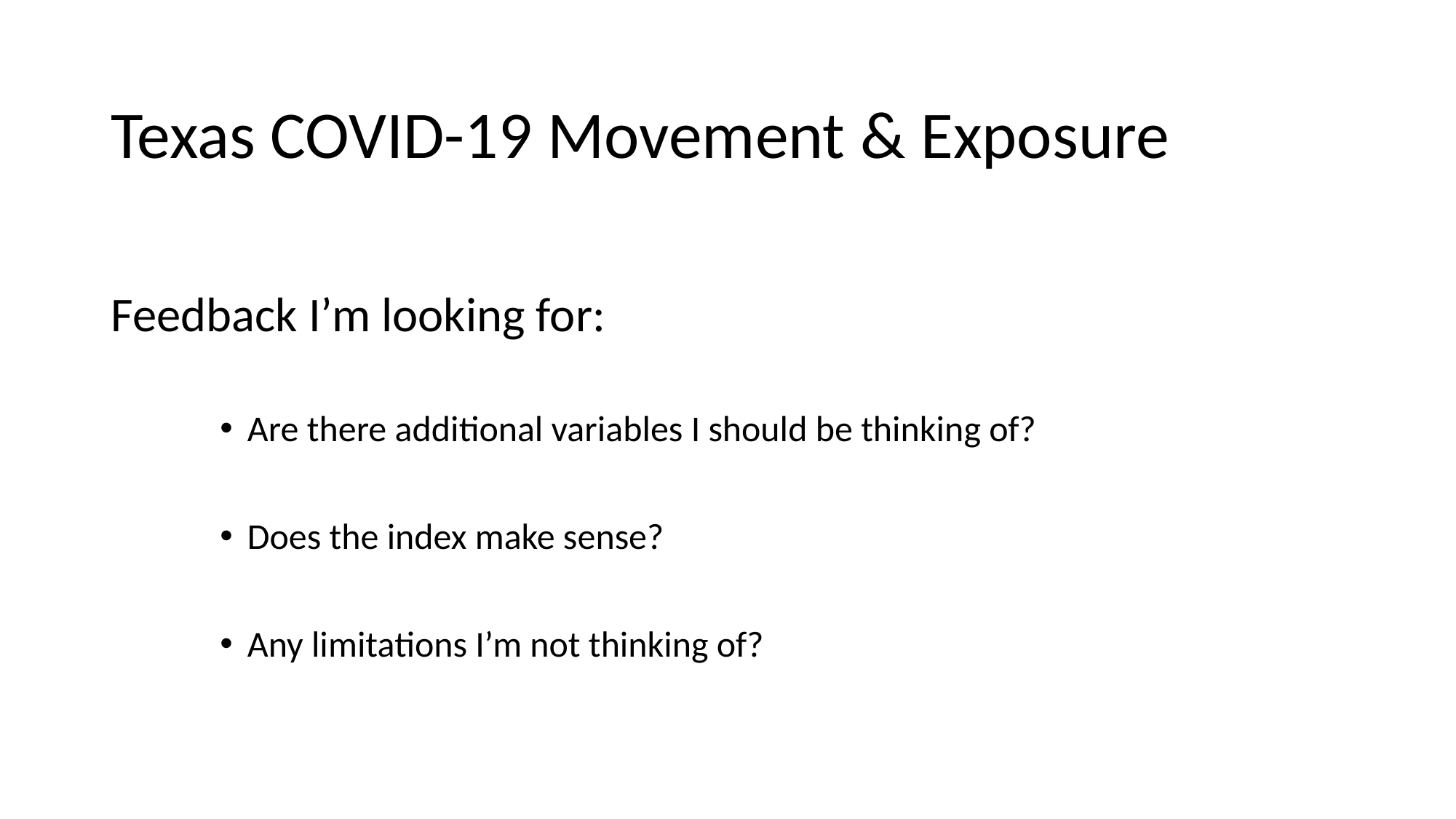

# Texas COVID-19 Movement & Exposure
Feedback I’m looking for:

Are there additional variables I should be thinking of?

Does the index make sense?

Any limitations I’m not thinking of?